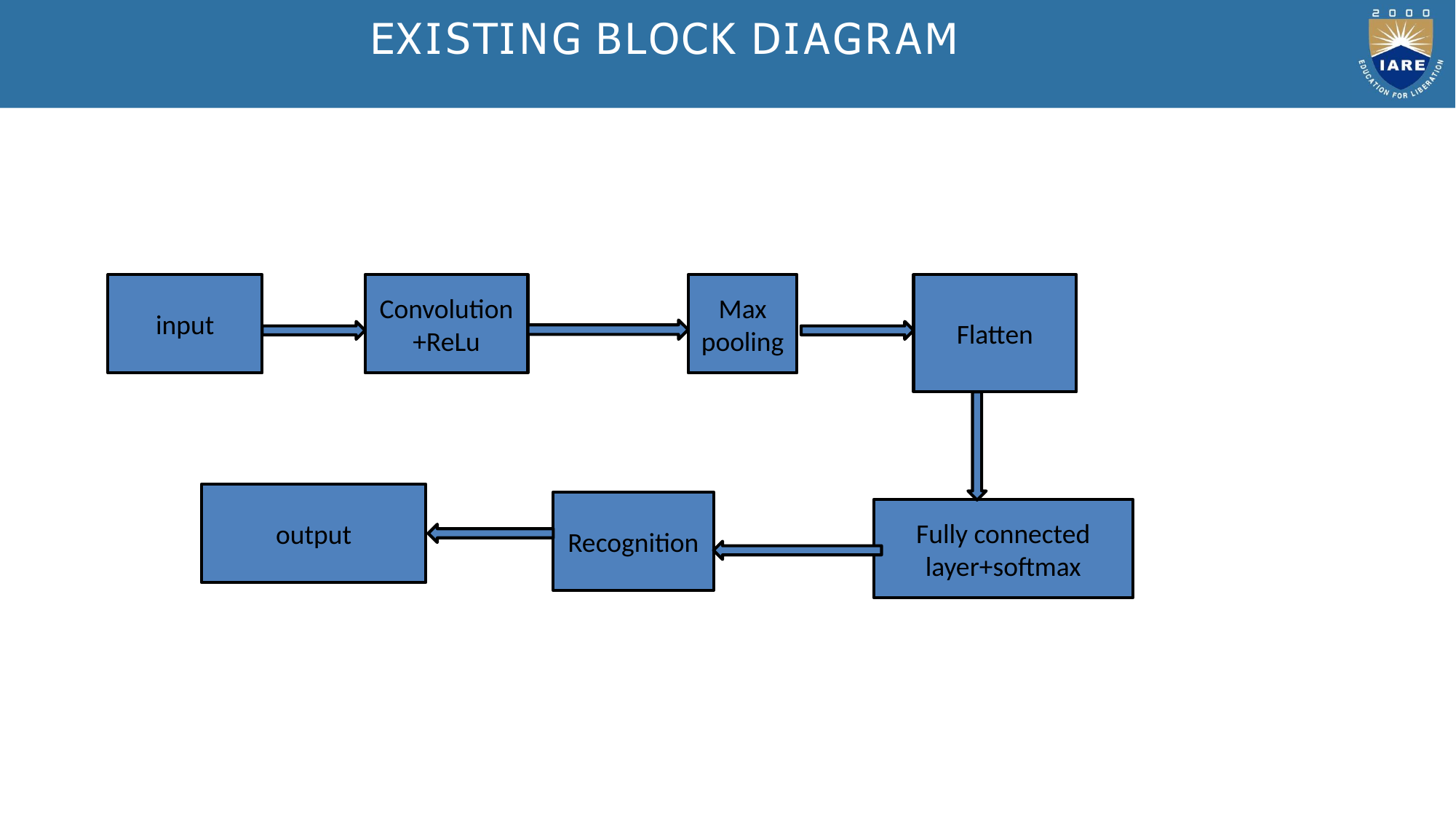

# EXISTING BLOCK DIAGRAM
input
Convolution
+ReLu
Max pooling
Flatten

output
Recognition
Fully connected layer+softmax